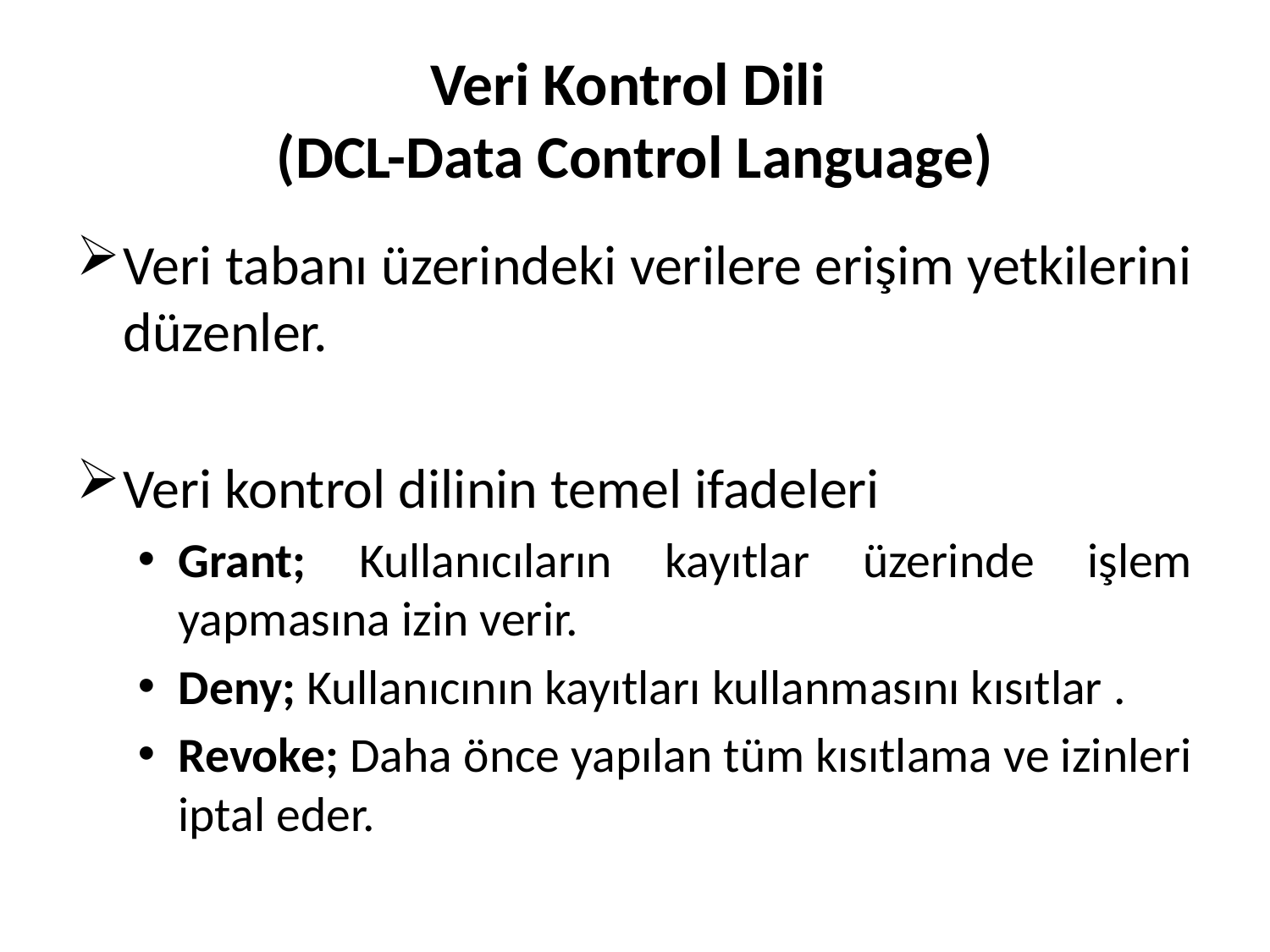

# Veri Kontrol Dili (DCL-Data Control Language)
Veri tabanı üzerindeki verilere erişim yetkilerini düzenler.

Veri kontrol dilinin temel ifadeleri
Grant; Kullanıcıların kayıtlar üzerinde işlem yapmasına izin verir.
Deny; Kullanıcının kayıtları kullanmasını kısıtlar .
Revoke; Daha önce yapılan tüm kısıtlama ve izinleri iptal eder.